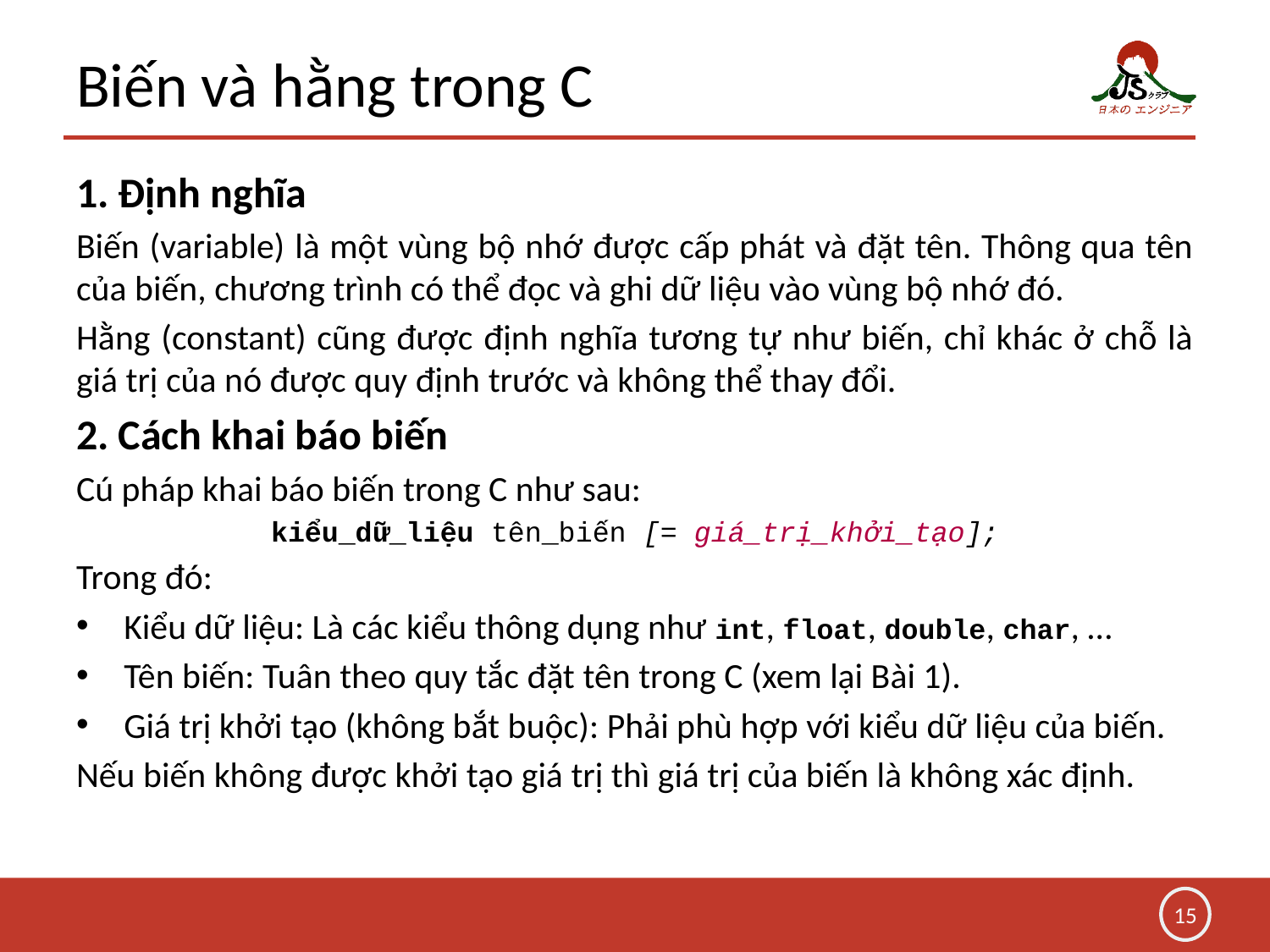

# Biến và hằng trong C
1. Định nghĩa
Biến (variable) là một vùng bộ nhớ được cấp phát và đặt tên. Thông qua tên của biến, chương trình có thể đọc và ghi dữ liệu vào vùng bộ nhớ đó.
Hằng (constant) cũng được định nghĩa tương tự như biến, chỉ khác ở chỗ là giá trị của nó được quy định trước và không thể thay đổi.
2. Cách khai báo biến
Cú pháp khai báo biến trong C như sau:
kiểu_dữ_liệu tên_biến [= giá_trị_khởi_tạo];
Trong đó:
Kiểu dữ liệu: Là các kiểu thông dụng như int, float, double, char, …
Tên biến: Tuân theo quy tắc đặt tên trong C (xem lại Bài 1).
Giá trị khởi tạo (không bắt buộc): Phải phù hợp với kiểu dữ liệu của biến.
Nếu biến không được khởi tạo giá trị thì giá trị của biến là không xác định.